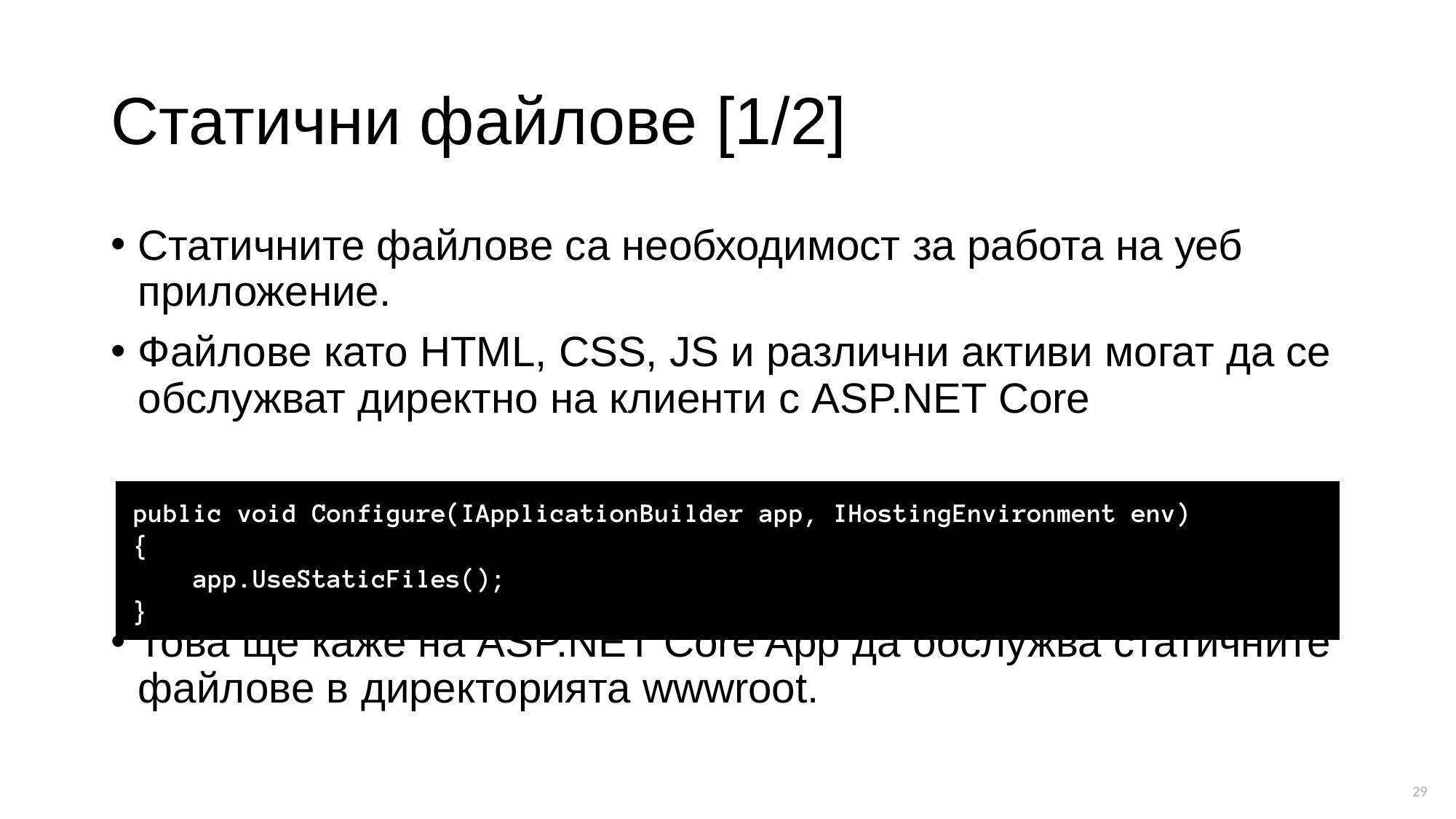

# Статични файлове [1/2]
Статичните файлове са необходимост за работа на уеб приложение.
Файлове като HTML, CSS, JS и различни активи могат да се обслужват директно на клиенти с ASP.NET Core

Това ще каже на ASP.NET Core App да обслужва статичните файлове в директорията wwwroot.
public void Configure(IApplicationBuilder app, IHostingEnvironment env)
{
    app.UseStaticFiles();
}
29